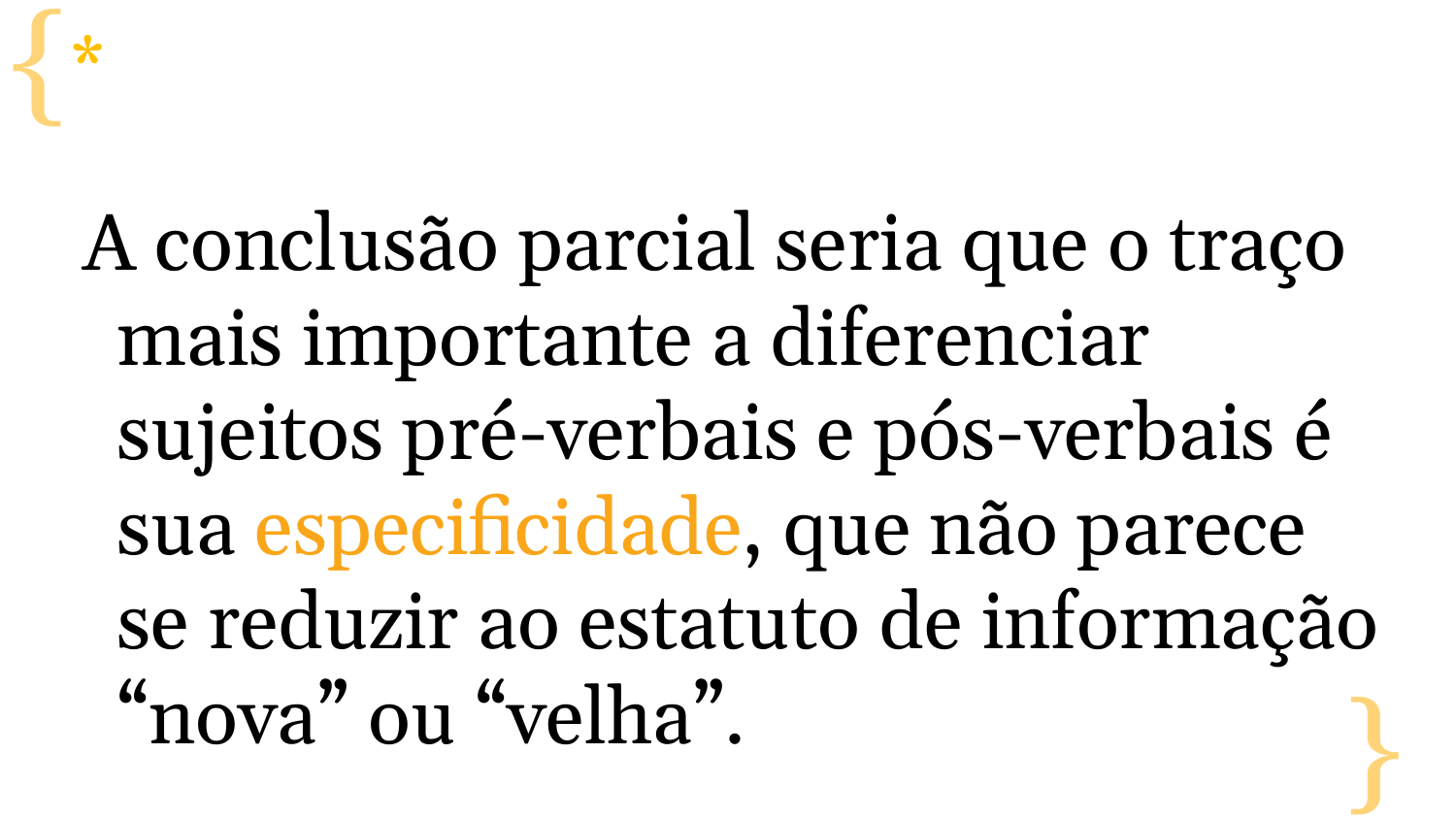

*

A conclusão parcial seria que o traço mais importante a diferenciar sujeitos pré-verbais e pós-verbais é sua especificidade, que não parece se reduzir ao estatuto de informação “nova” ou “velha”.